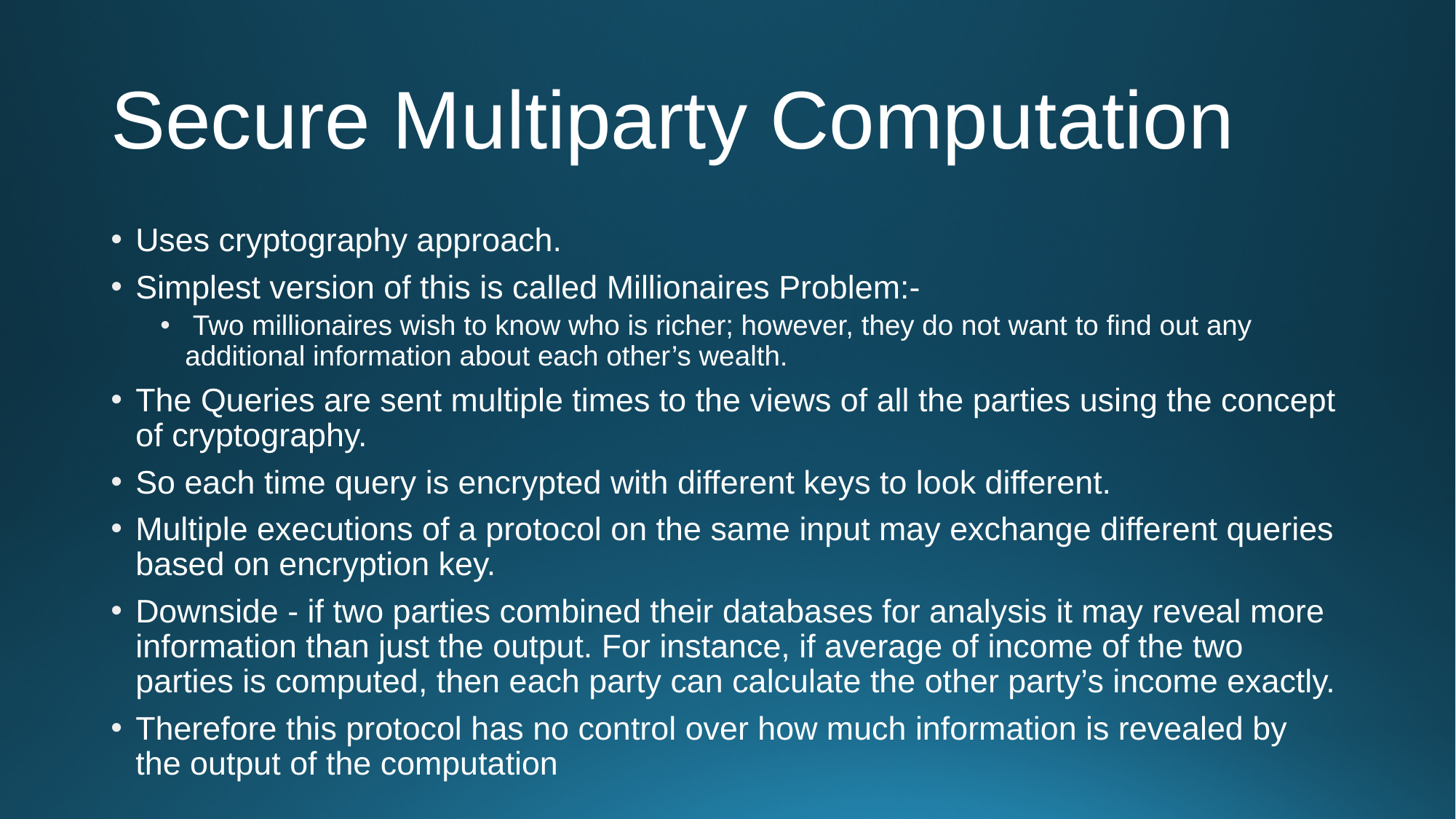

# Secure Multiparty Computation
Uses cryptography approach.
Simplest version of this is called Millionaires Problem:-
 Two millionaires wish to know who is richer; however, they do not want to find out any additional information about each other’s wealth.
The Queries are sent multiple times to the views of all the parties using the concept of cryptography.
So each time query is encrypted with different keys to look different.
Multiple executions of a protocol on the same input may exchange different queries based on encryption key.
Downside - if two parties combined their databases for analysis it may reveal more information than just the output. For instance, if average of income of the two parties is computed, then each party can calculate the other party’s income exactly.
Therefore this protocol has no control over how much information is revealed by the output of the computation